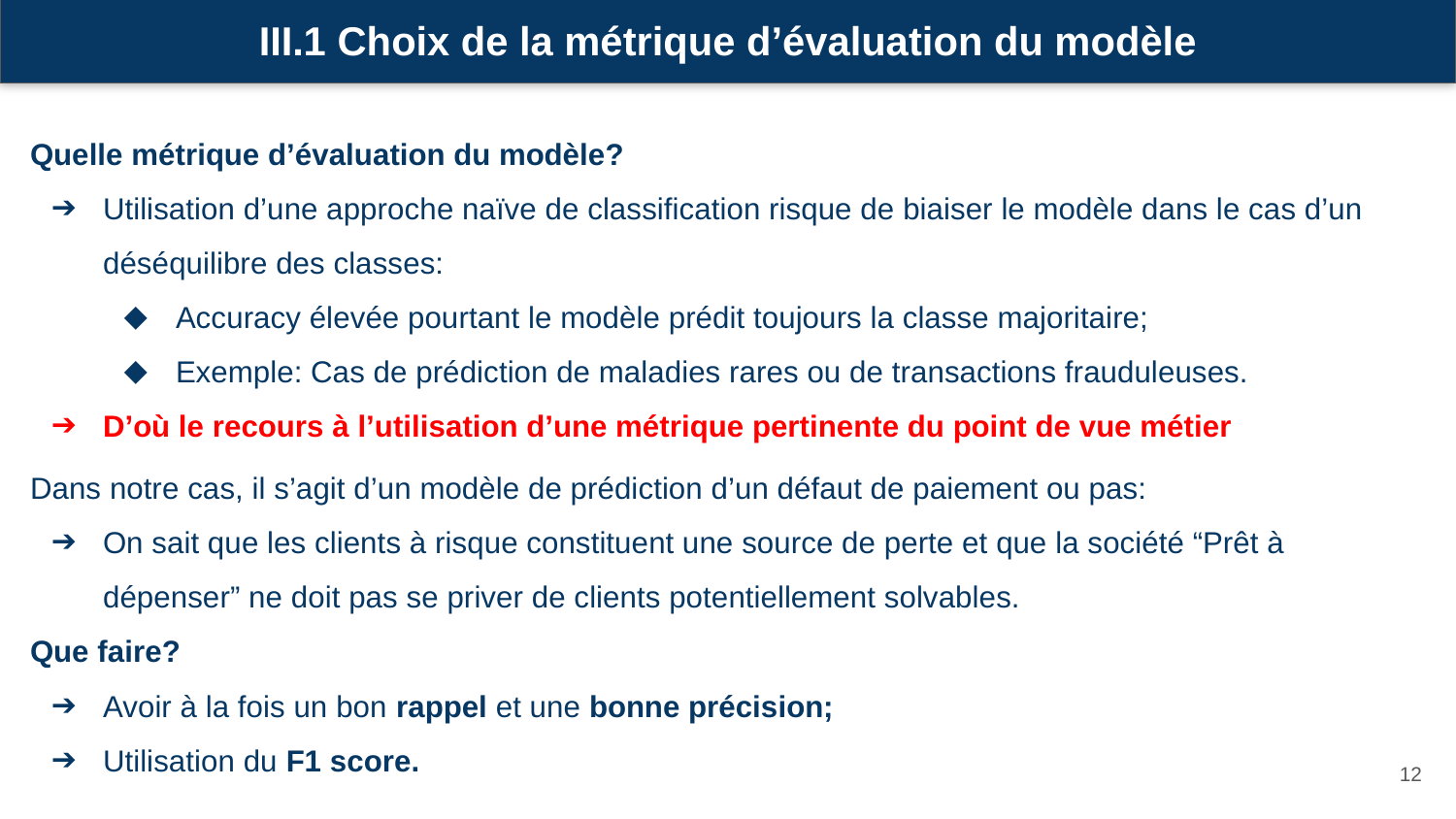

III.1 Choix de la métrique d’évaluation du modèle
Quelle métrique d’évaluation du modèle?
Utilisation d’une approche naïve de classification risque de biaiser le modèle dans le cas d’un déséquilibre des classes:
Accuracy élevée pourtant le modèle prédit toujours la classe majoritaire;
Exemple: Cas de prédiction de maladies rares ou de transactions frauduleuses.
D’où le recours à l’utilisation d’une métrique pertinente du point de vue métier

Dans notre cas, il s’agit d’un modèle de prédiction d’un défaut de paiement ou pas:
On sait que les clients à risque constituent une source de perte et que la société “Prêt à dépenser” ne doit pas se priver de clients potentiellement solvables.
Que faire?
Avoir à la fois un bon rappel et une bonne précision;
Utilisation du F1 score.
12